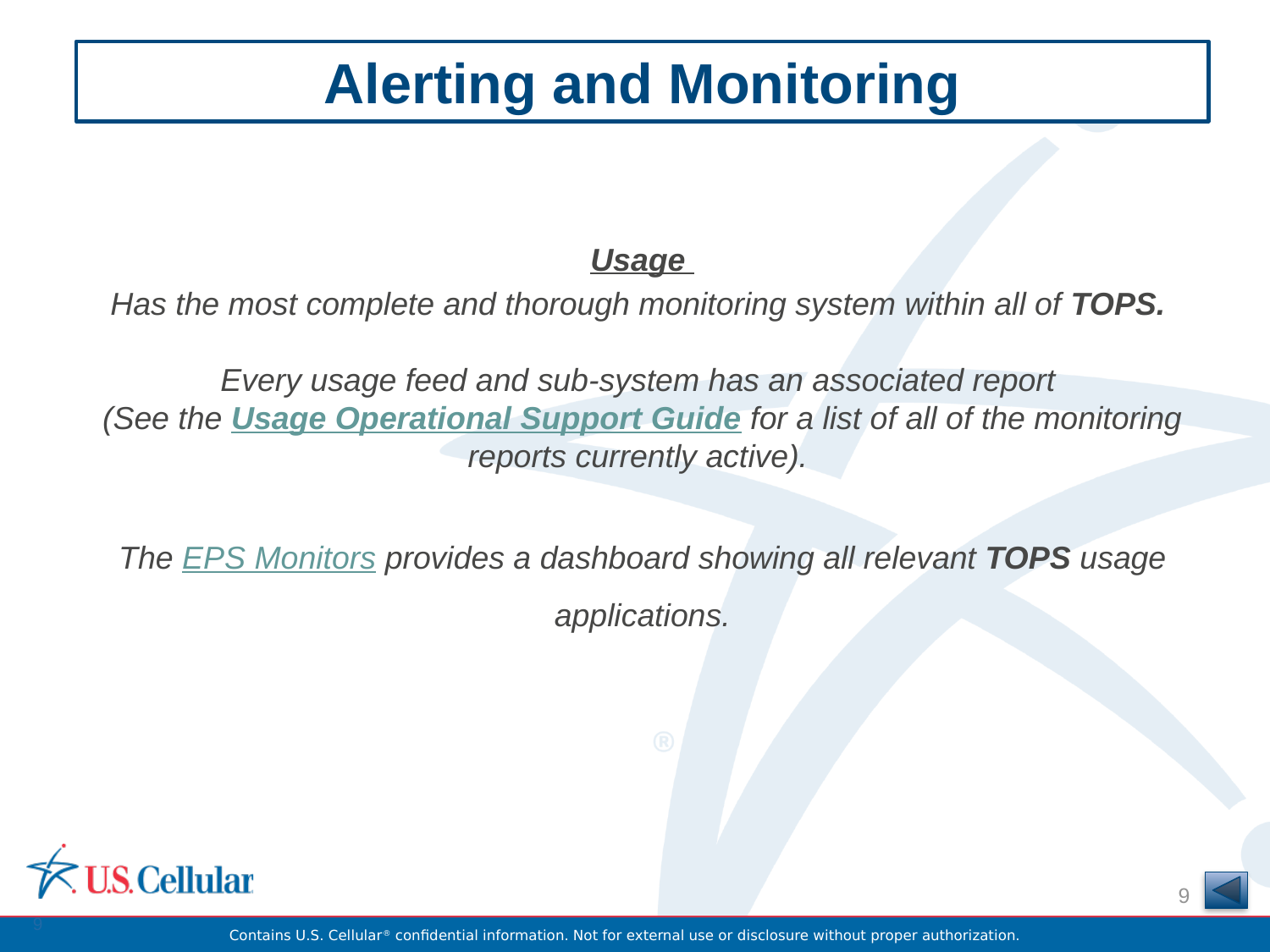

PROCESS FLOW
Alerting and Monitoring
Usage
Has the most complete and thorough monitoring system within all of TOPS.

Every usage feed and sub-system has an associated report
(See the Usage Operational Support Guide for a list of all of the monitoring reports currently active).

The EPS Monitors provides a dashboard showing all relevant TOPS usage applications.

9